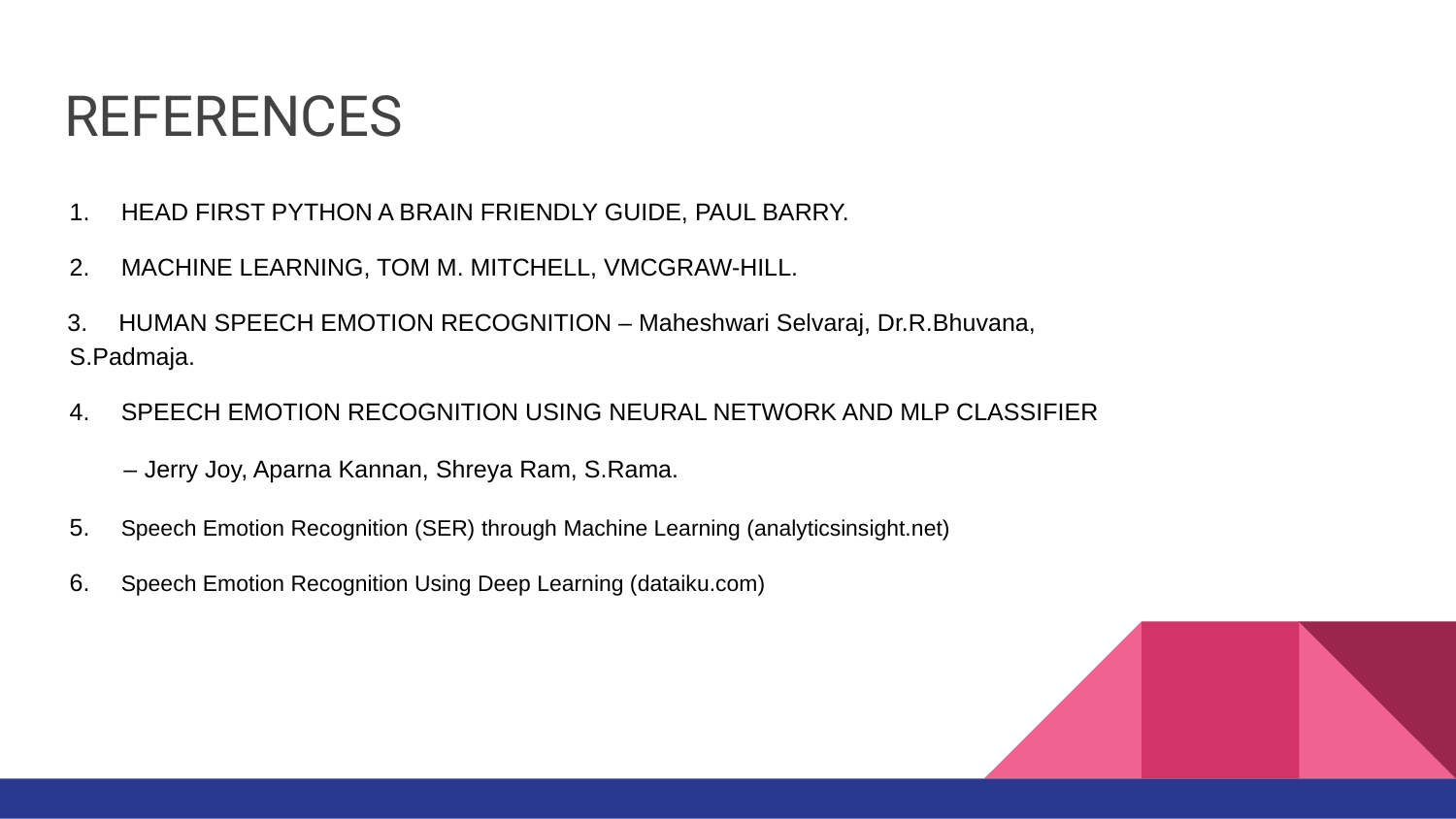

# REFERENCES
1.        HEAD FIRST PYTHON A BRAIN FRIENDLY GUIDE, PAUL BARRY.
2.        MACHINE LEARNING, TOM M. MITCHELL, VMCGRAW-HILL.
     3.        HUMAN SPEECH EMOTION RECOGNITION – Maheshwari Selvaraj, Dr.R.Bhuvana, S.Padmaja.
4.        SPEECH EMOTION RECOGNITION USING NEURAL NETWORK AND MLP CLASSIFIER
        – Jerry Joy, Aparna Kannan, Shreya Ram, S.Rama.
5.        Speech Emotion Recognition (SER) through Machine Learning (analyticsinsight.net)
6.        Speech Emotion Recognition Using Deep Learning (dataiku.com)